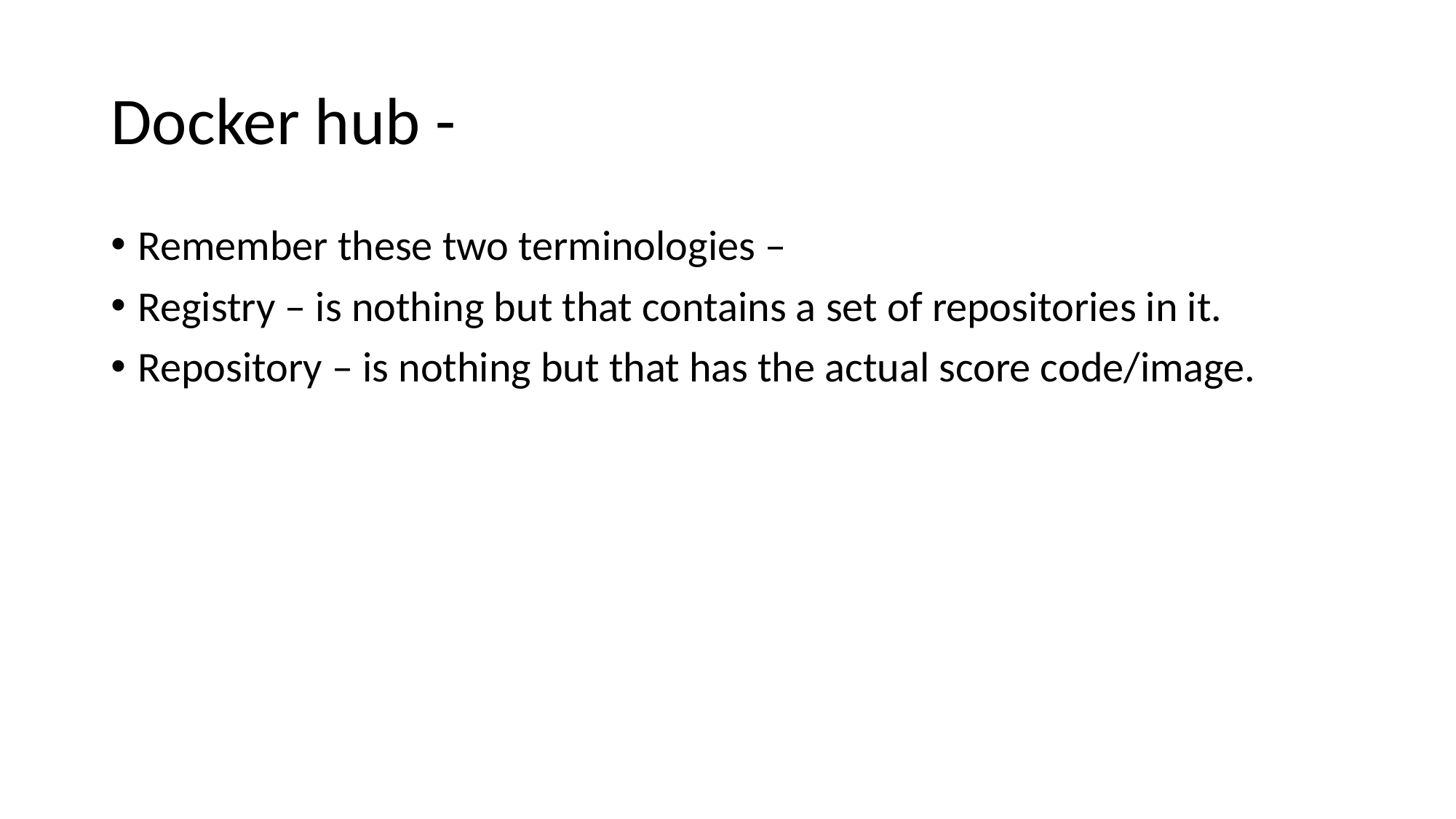

# Docker hub -
Remember these two terminologies –
Registry – is nothing but that contains a set of repositories in it.
Repository – is nothing but that has the actual score code/image.